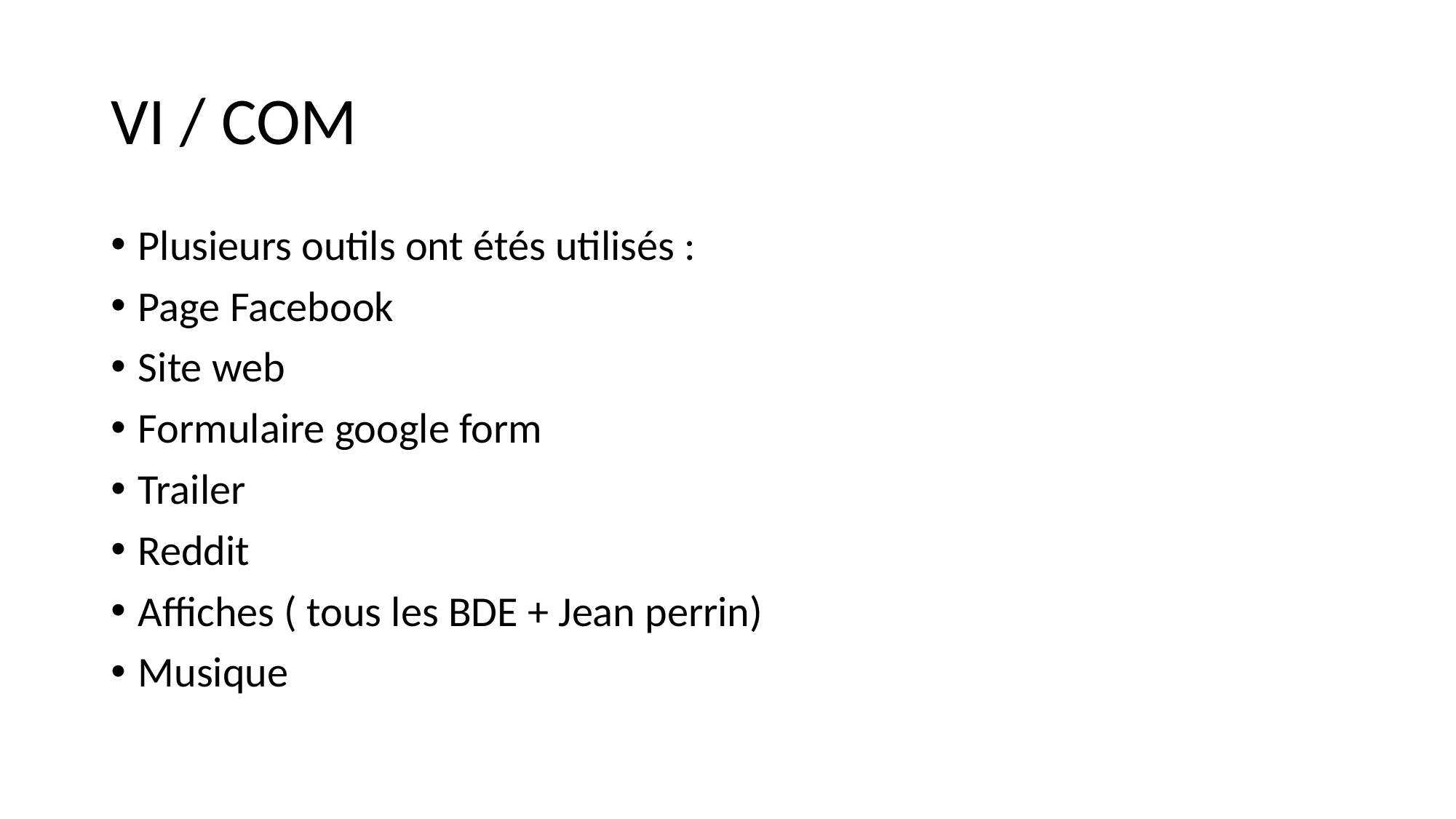

# VI / COM
Plusieurs outils ont étés utilisés :
Page Facebook
Site web
Formulaire google form
Trailer
Reddit
Affiches ( tous les BDE + Jean perrin)
Musique